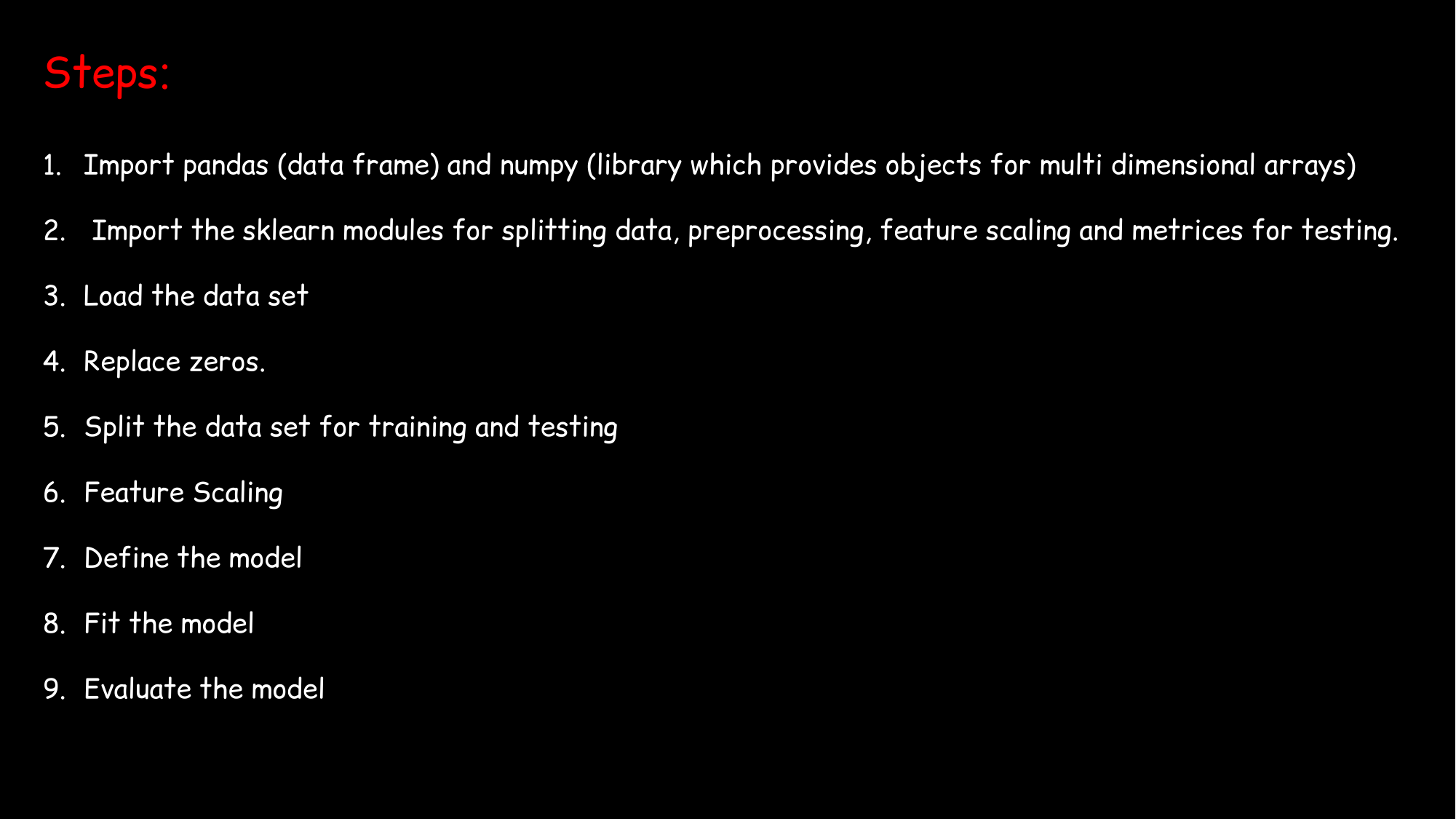

Steps:

Import pandas (data frame) and numpy (library which provides objects for multi dimensional arrays)

 Import the sklearn modules for splitting data, preprocessing, feature scaling and metrices for testing.

Load the data set

Replace zeros.

Split the data set for training and testing

Feature Scaling

Define the model

Fit the model

Evaluate the model